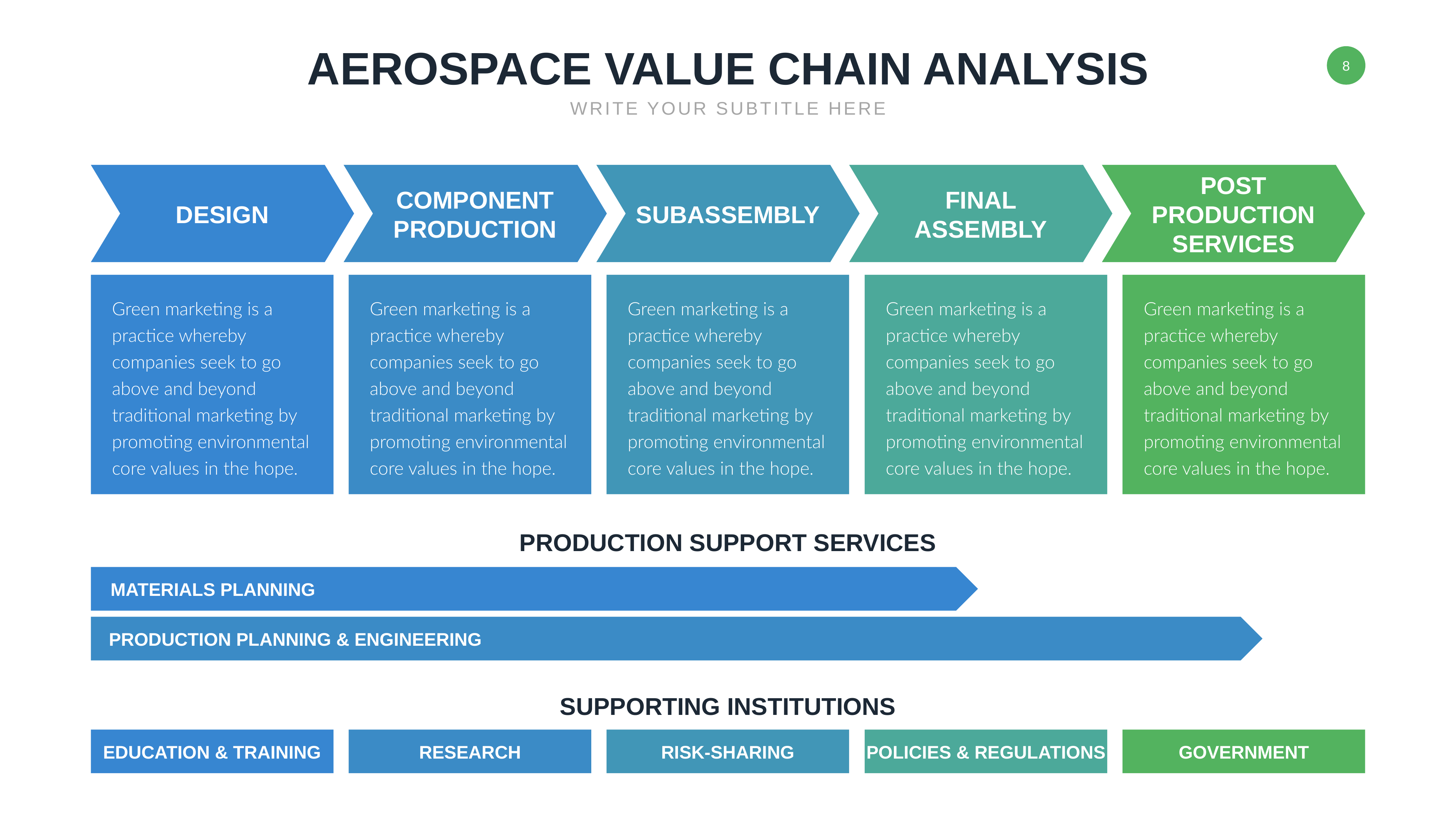

AEROSPACE VALUE CHAIN ANALYSIS
WRITE YOUR SUBTITLE HERE

POST PRODUCTION SERVICES
COMPONENT PRODUCTION
FINAL ASSEMBLY
DESIGN
SUBASSEMBLY

Green marketing is a practice whereby companies seek to go above and beyond traditional marketing by promoting environmental core values in the hope.
Green marketing is a practice whereby companies seek to go above and beyond traditional marketing by promoting environmental core values in the hope.
Green marketing is a practice whereby companies seek to go above and beyond traditional marketing by promoting environmental core values in the hope.
Green marketing is a practice whereby companies seek to go above and beyond traditional marketing by promoting environmental core values in the hope.
Green marketing is a practice whereby companies seek to go above and beyond traditional marketing by promoting environmental core values in the hope.
PRODUCTION SUPPORT SERVICES

MATERIALS PLANNING

PRODUCTION PLANNING & ENGINEERING
SUPPORTING INSTITUTIONS

EDUCATION & TRAINING
RESEARCH
RISK-SHARING
POLICIES & REGULATIONS
GOVERNMENT